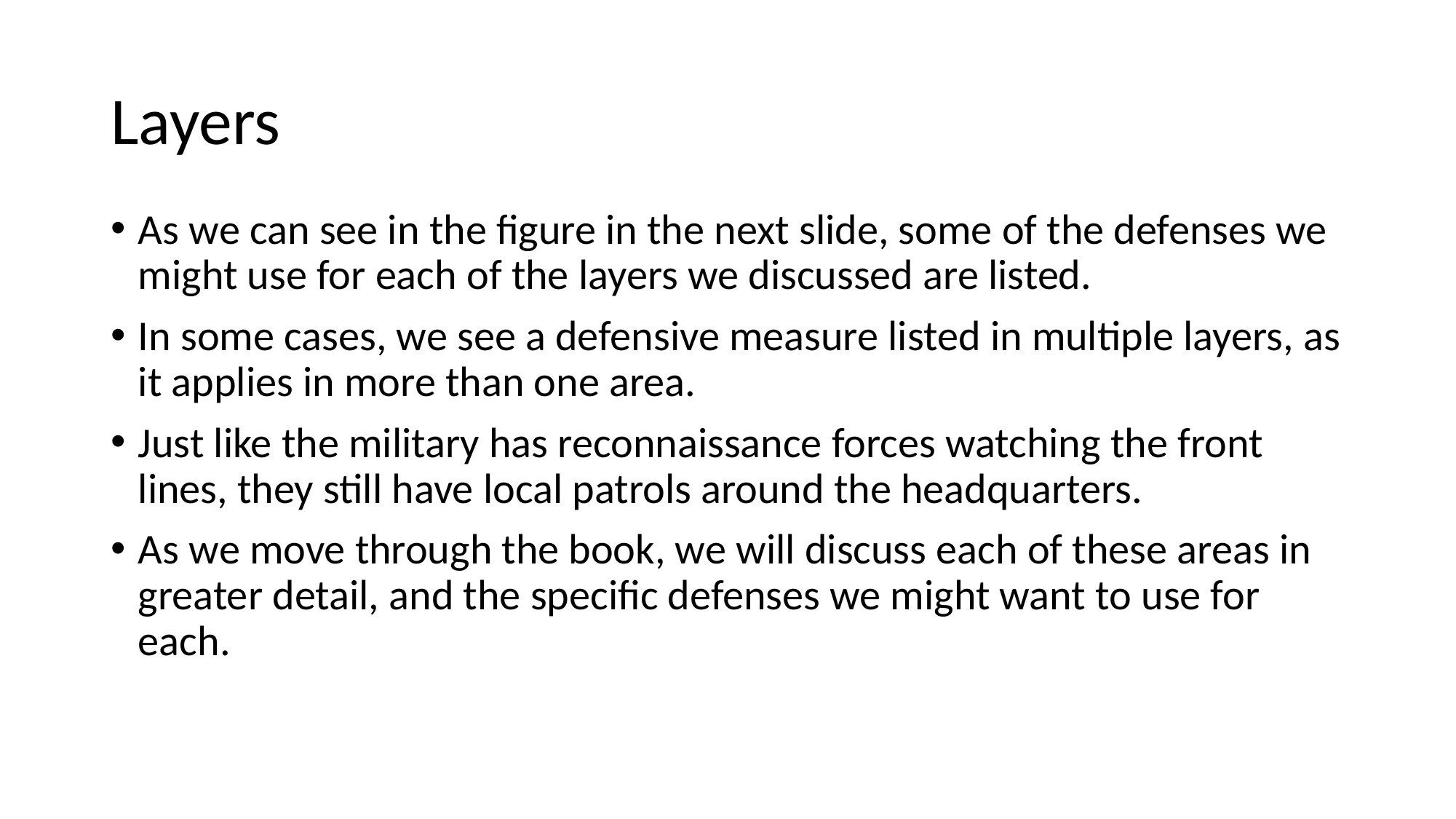

# Layers
As we can see in the figure in the next slide, some of the defenses we might use for each of the layers we discussed are listed.
In some cases, we see a defensive measure listed in multiple layers, as it applies in more than one area.
Just like the military has reconnaissance forces watching the front lines, they still have local patrols around the headquarters.
As we move through the book, we will discuss each of these areas in greater detail, and the specific defenses we might want to use for each.